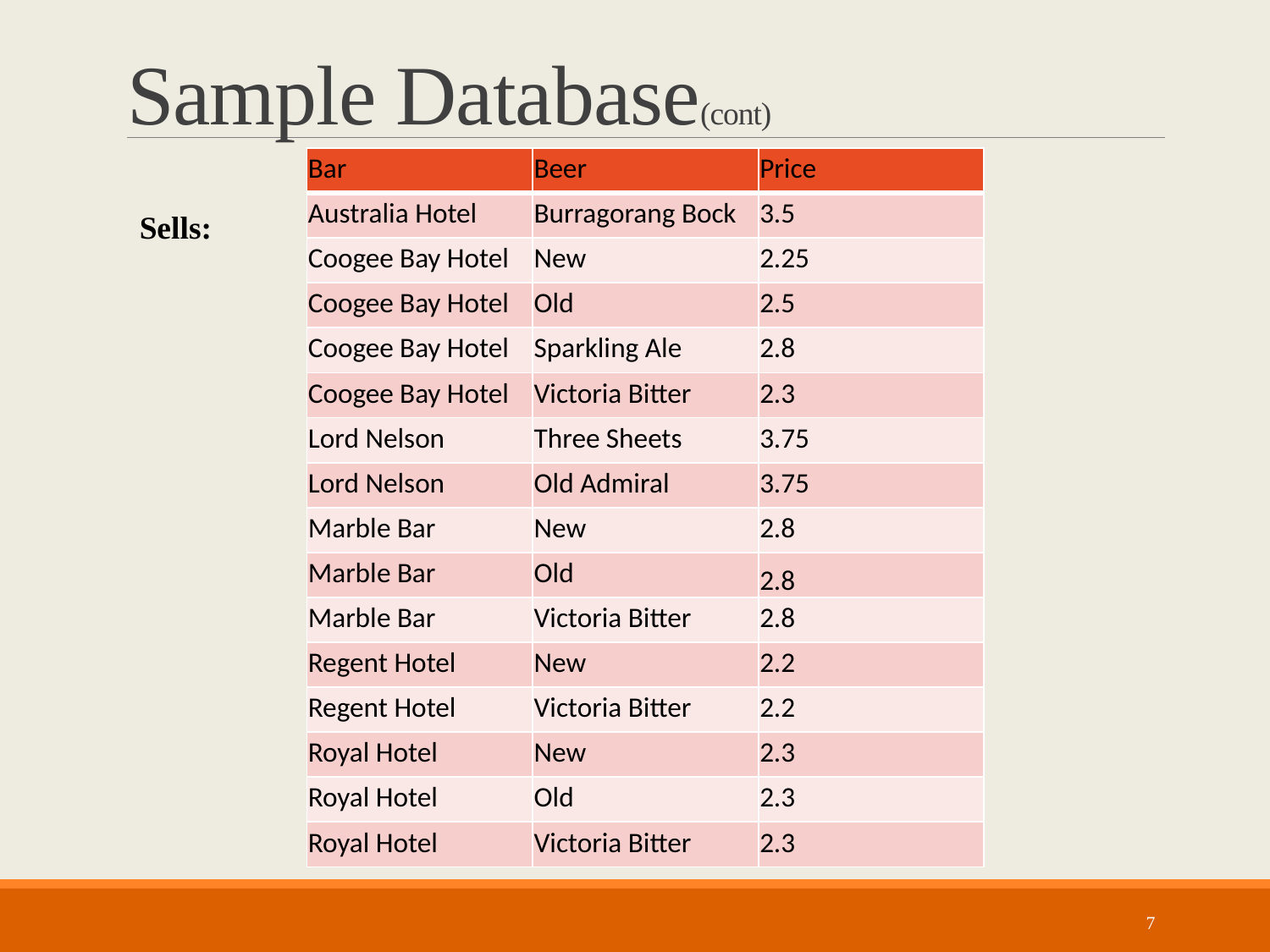

# Sample Database(cont)
| Bar | Beer | Price |
| --- | --- | --- |
| Australia Hotel | Burragorang Bock | 3.5 |
| Coogee Bay Hotel | New | 2.25 |
| Coogee Bay Hotel | Old | 2.5 |
| Coogee Bay Hotel | Sparkling Ale | 2.8 |
| Coogee Bay Hotel | Victoria Bitter | 2.3 |
| Lord Nelson | Three Sheets | 3.75 |
| Lord Nelson | Old Admiral | 3.75 |
| Marble Bar | New | 2.8 |
| Marble Bar | Old | 2.8 |
| Marble Bar | Victoria Bitter | 2.8 |
| Regent Hotel | New | 2.2 |
| Regent Hotel | Victoria Bitter | 2.2 |
| Royal Hotel | New | 2.3 |
| Royal Hotel | Old | 2.3 |
| Royal Hotel | Victoria Bitter | 2.3 |
Sells:
7